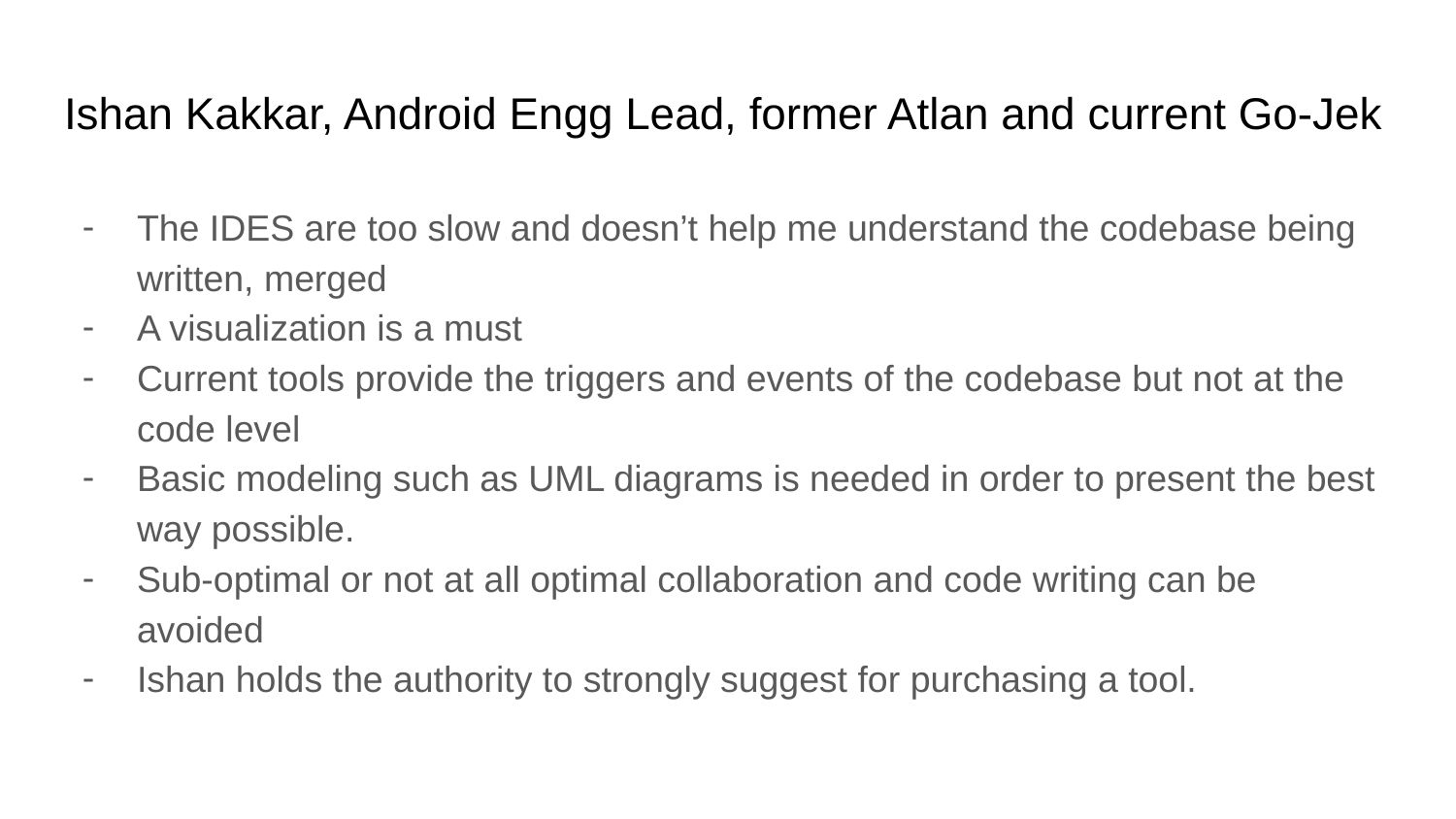

# Ishan Kakkar, Android Engg Lead, former Atlan and current Go-Jek
The IDES are too slow and doesn’t help me understand the codebase being written, merged
A visualization is a must
Current tools provide the triggers and events of the codebase but not at the code level
Basic modeling such as UML diagrams is needed in order to present the best way possible.
Sub-optimal or not at all optimal collaboration and code writing can be avoided
Ishan holds the authority to strongly suggest for purchasing a tool.